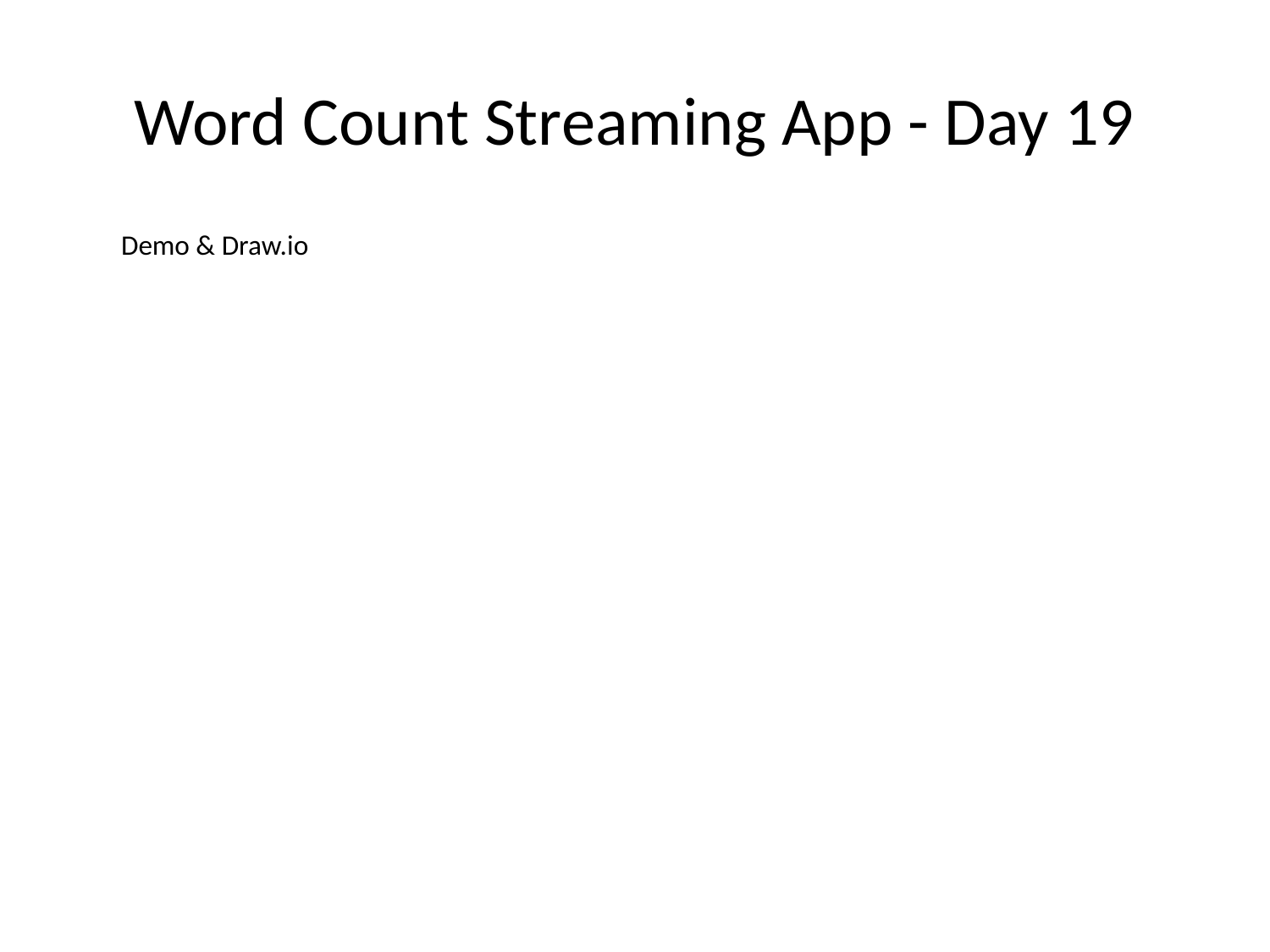

# Word Count Streaming App - Day 19

Demo & Draw.io